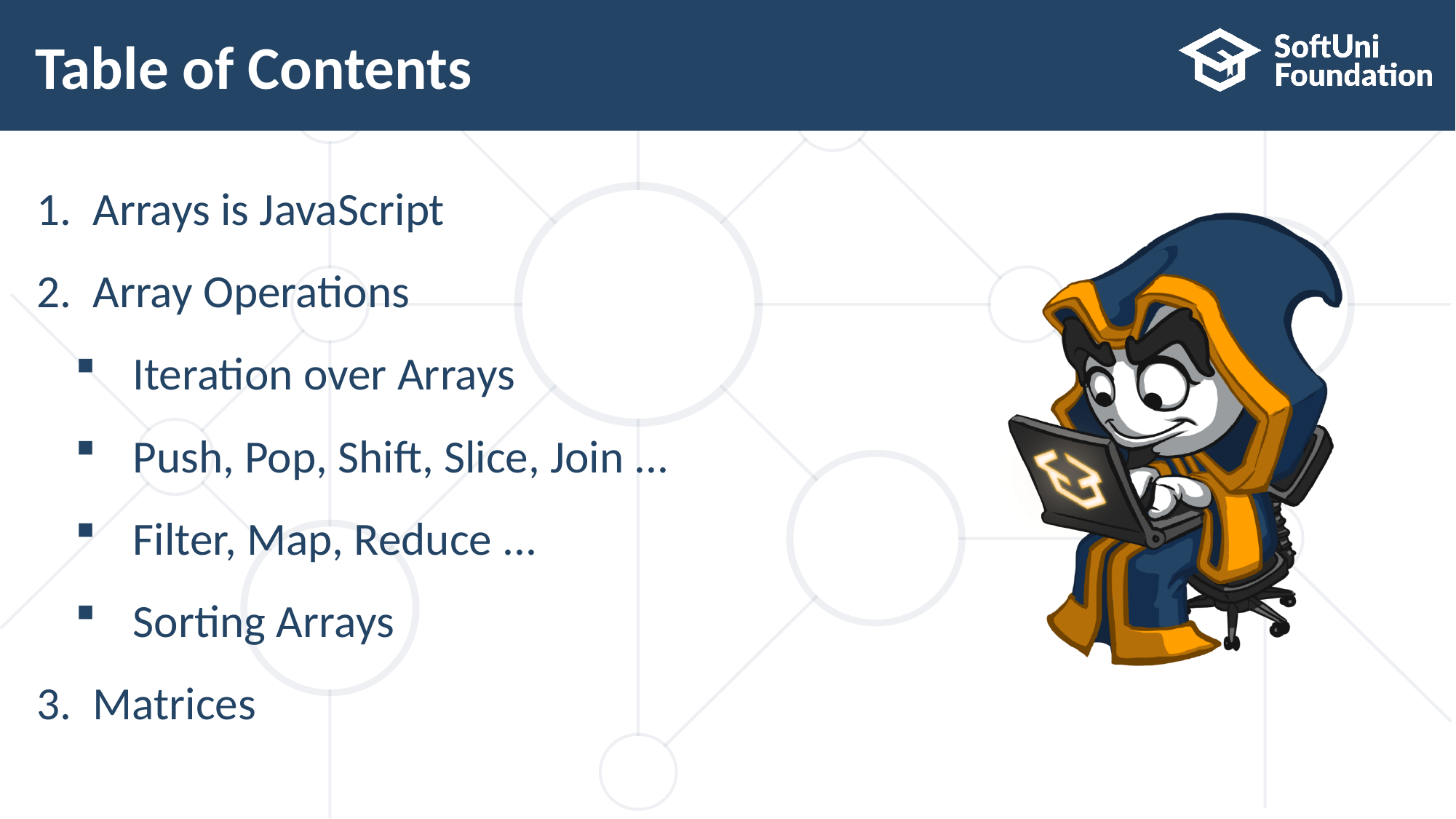

Table of Contents
Arrays is JavaScript
Array Operations
Iteration over Arrays
Push, Pop, Shift, Slice, Join ...
Filter, Map, Reduce ...
Sorting Arrays
Matrices